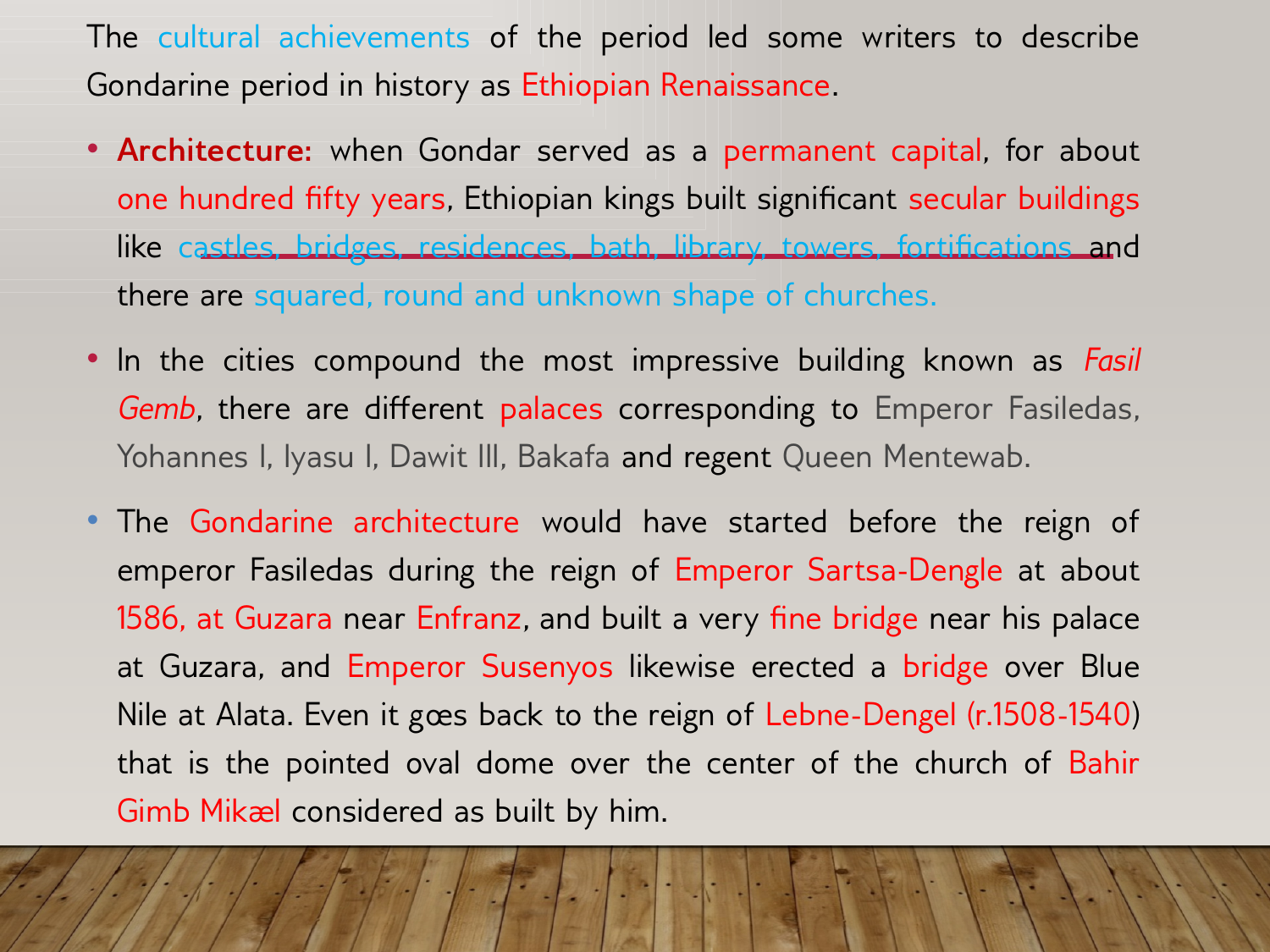

The cultural achievements of the period led some writers to describe Gondarine period in history as Ethiopian Renaissance.
Architecture: when Gondar served as a permanent capital, for about one hundred fifty years, Ethiopian kings built significant secular buildings like castles, bridges, residences, bath, library, towers, fortifications and there are squared, round and unknown shape of churches.
In the cities compound the most impressive building known as Fasil Gemb, there are different palaces corresponding to Emperor Fasiledas, Yohannes I, Iyasu I, Dawit III, Bakafa and regent Queen Mentewab.
The Gondarine architecture would have started before the reign of emperor Fasiledas during the reign of Emperor Sartsa-Dengle at about 1586, at Guzara near Enfranz, and built a very fine bridge near his palace at Guzara, and Emperor Susenyos likewise erected a bridge over Blue Nile at Alata. Even it goes back to the reign of Lebne-Dengel (r.1508-1540) that is the pointed oval dome over the center of the church of Bahir Gimb Mikael considered as built by him.